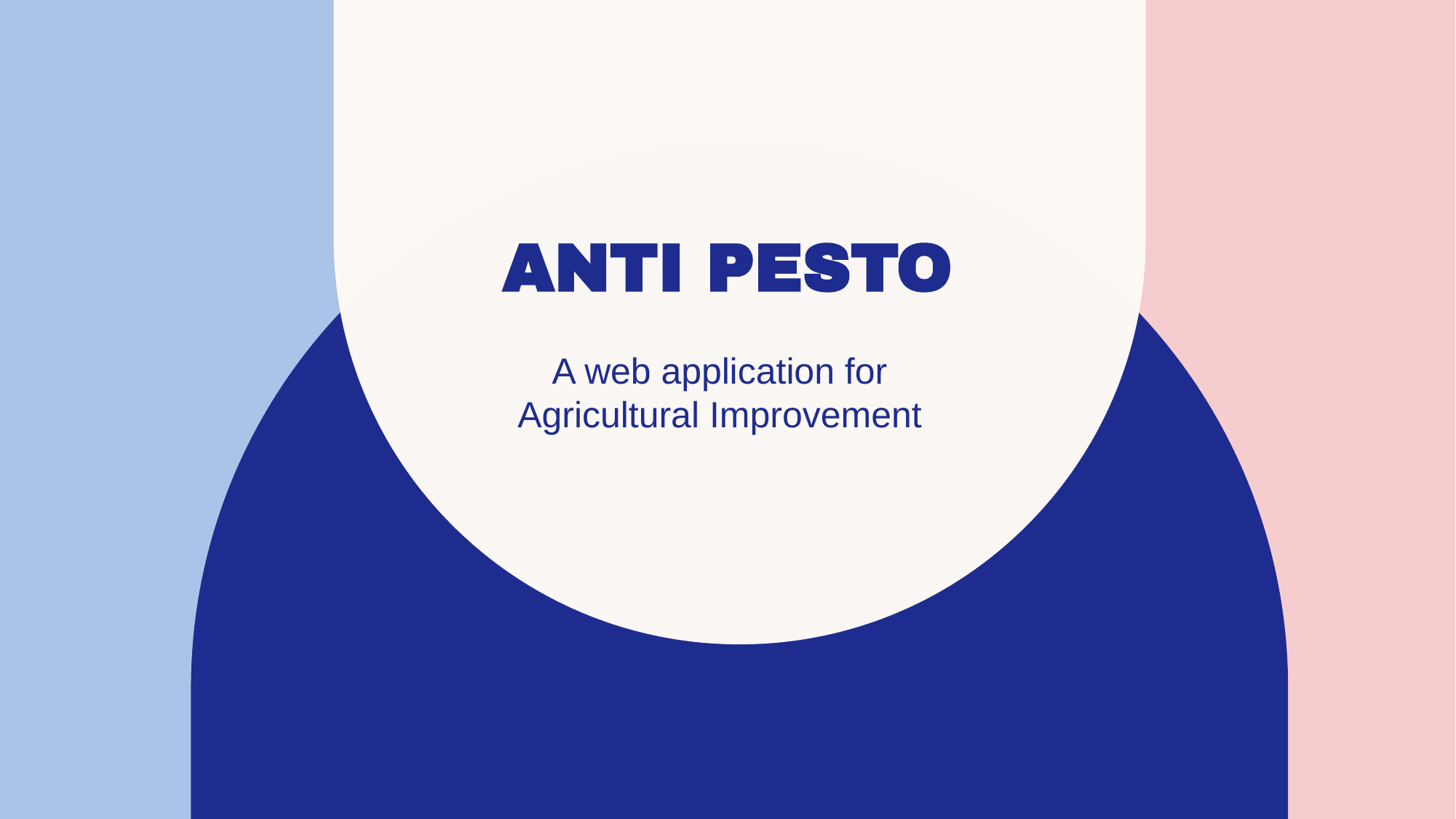

# ANTI PESTO
A web application for Agricultural Improvement